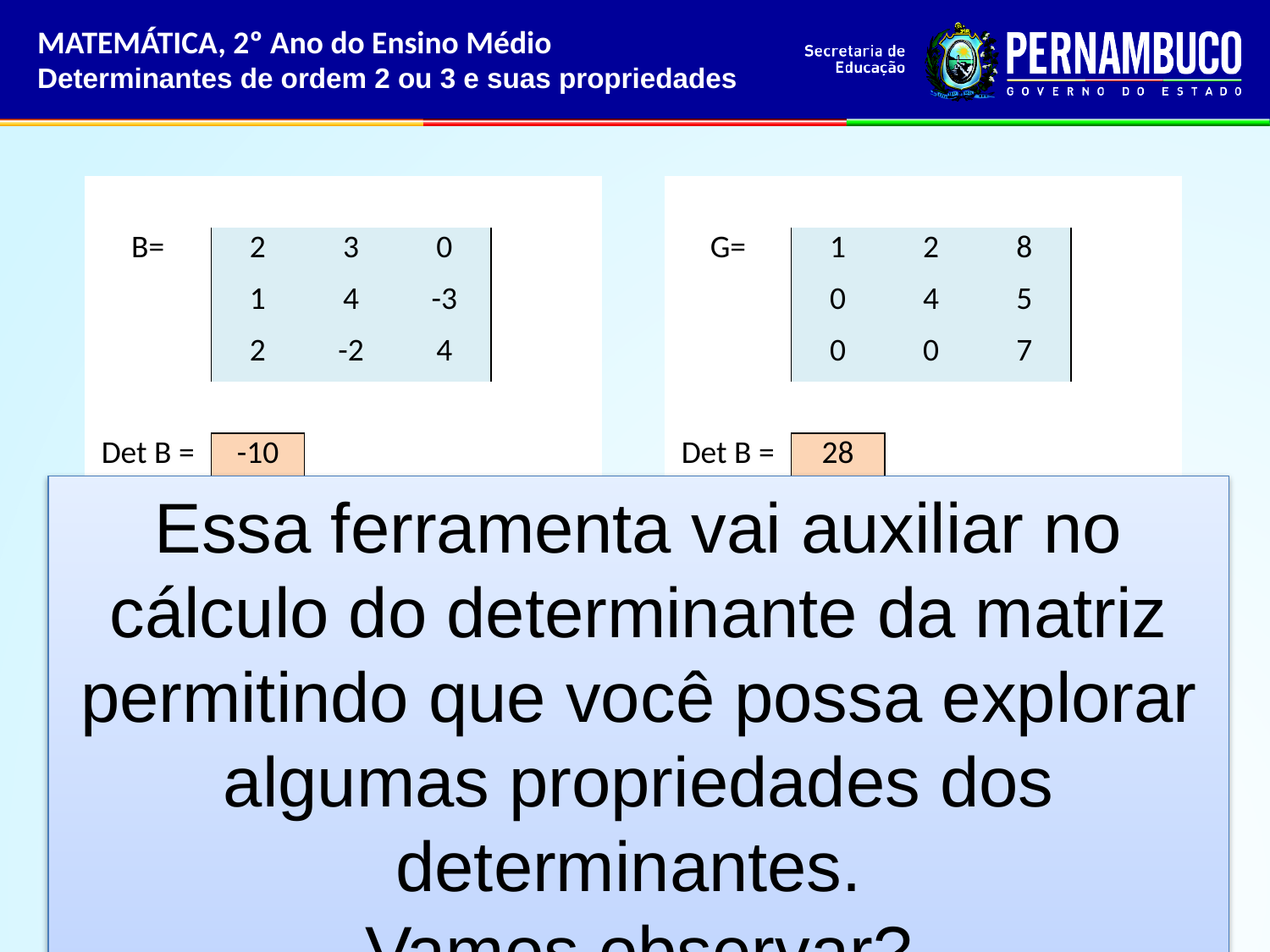

MATEMÁTICA, 2º Ano do Ensino Médio
Determinantes de ordem 2 ou 3 e suas propriedades
|  |  |  |  |  |
| --- | --- | --- | --- | --- |
| B= | 2 | 3 | 0 |  |
|  | 1 | 4 | -3 |  |
|  | 2 | -2 | 4 |  |
|  |  |  |  |  |
| Det B = | -10 |  |  |  |
|  |  |  |  |  |
| --- | --- | --- | --- | --- |
| G= | 1 | 2 | 8 |  |
|  | 0 | 4 | 5 |  |
|  | 0 | 0 | 7 |  |
|  |  |  |  |  |
| Det B = | 28 |  |  |  |
Essa ferramenta vai auxiliar no cálculo do determinante da matriz permitindo que você possa explorar algumas propriedades dos determinantes.
Vamos observar?
Agora só alterar os elementos da matriz para verificar e comparar as diferenças nos Determinantes, causadas pelas mudanças.